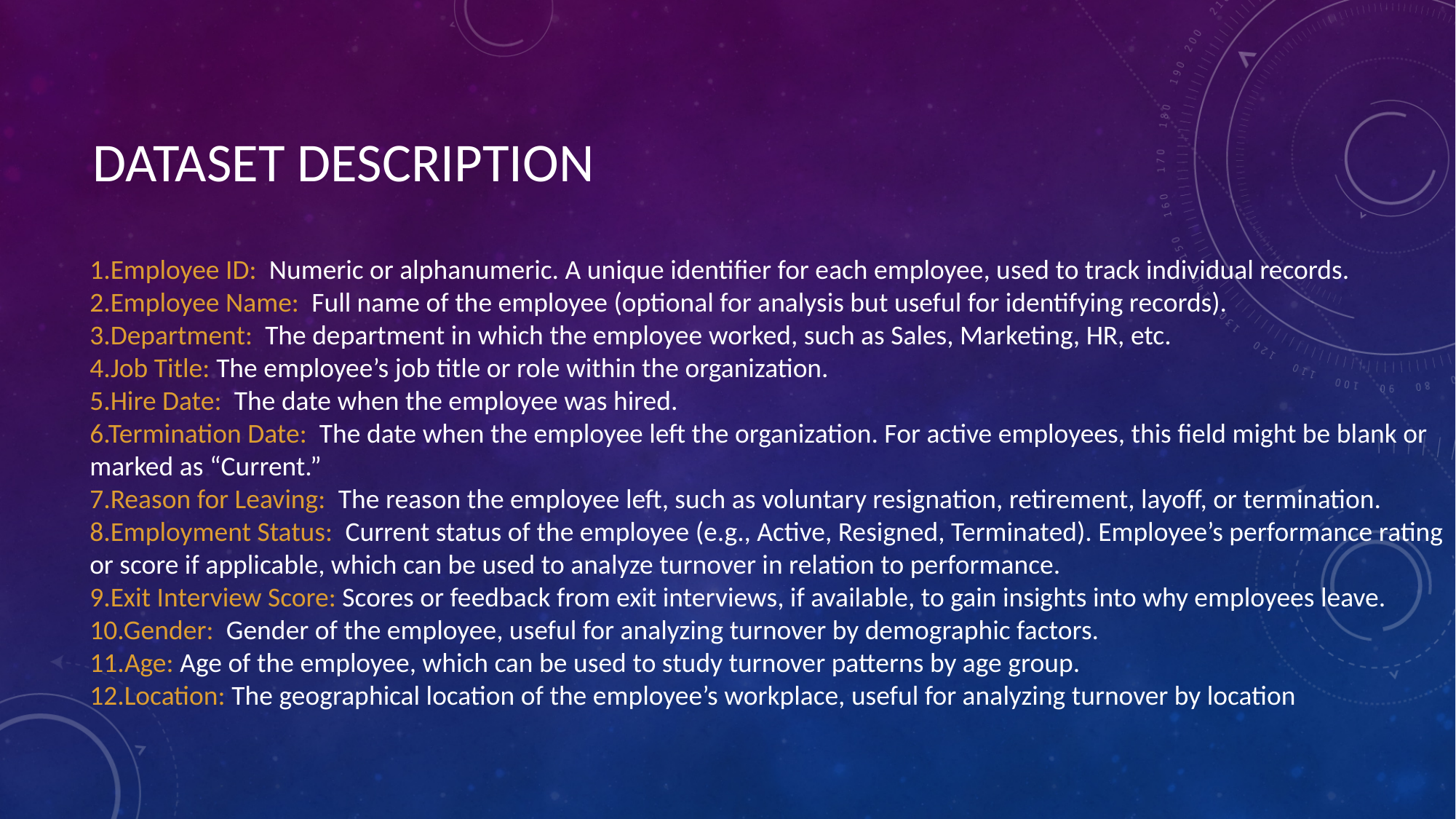

# Dataset Description
1.Employee ID:  Numeric or alphanumeric. A unique identifier for each employee, used to track individual records. 2.Employee Name:  Full name of the employee (optional for analysis but useful for identifying records).
3.Department:  The department in which the employee worked, such as Sales, Marketing, HR, etc.
4.Job Title: The employee’s job title or role within the organization.
5.Hire Date:  The date when the employee was hired.
6.Termination Date:  The date when the employee left the organization. For active employees, this field might be blank or marked as “Current.”
7.Reason for Leaving:  The reason the employee left, such as voluntary resignation, retirement, layoff, or termination.
8.Employment Status:  Current status of the employee (e.g., Active, Resigned, Terminated). Employee’s performance rating or score if applicable, which can be used to analyze turnover in relation to performance.
9.Exit Interview Score: Scores or feedback from exit interviews, if available, to gain insights into why employees leave.
10.Gender:  Gender of the employee, useful for analyzing turnover by demographic factors.
11.Age: Age of the employee, which can be used to study turnover patterns by age group.
12.Location: The geographical location of the employee’s workplace, useful for analyzing turnover by location